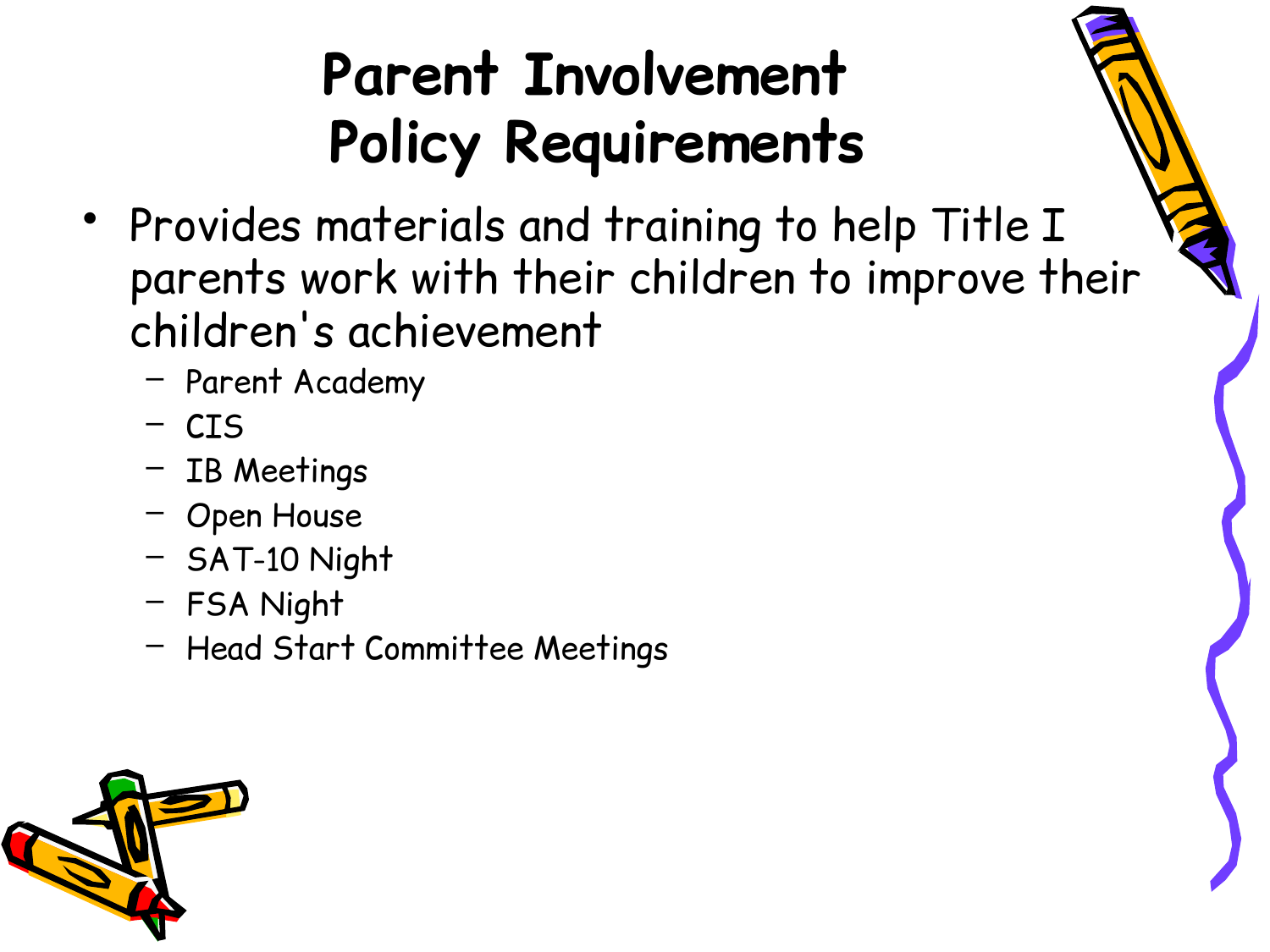

Parent Involvement
Policy Requirements
Provides materials and training to help Title I parents work with their children to improve their children's achievement
Parent Academy
CIS
IB Meetings
Open House
SAT-10 Night
FSA Night
Head Start Committee Meetings